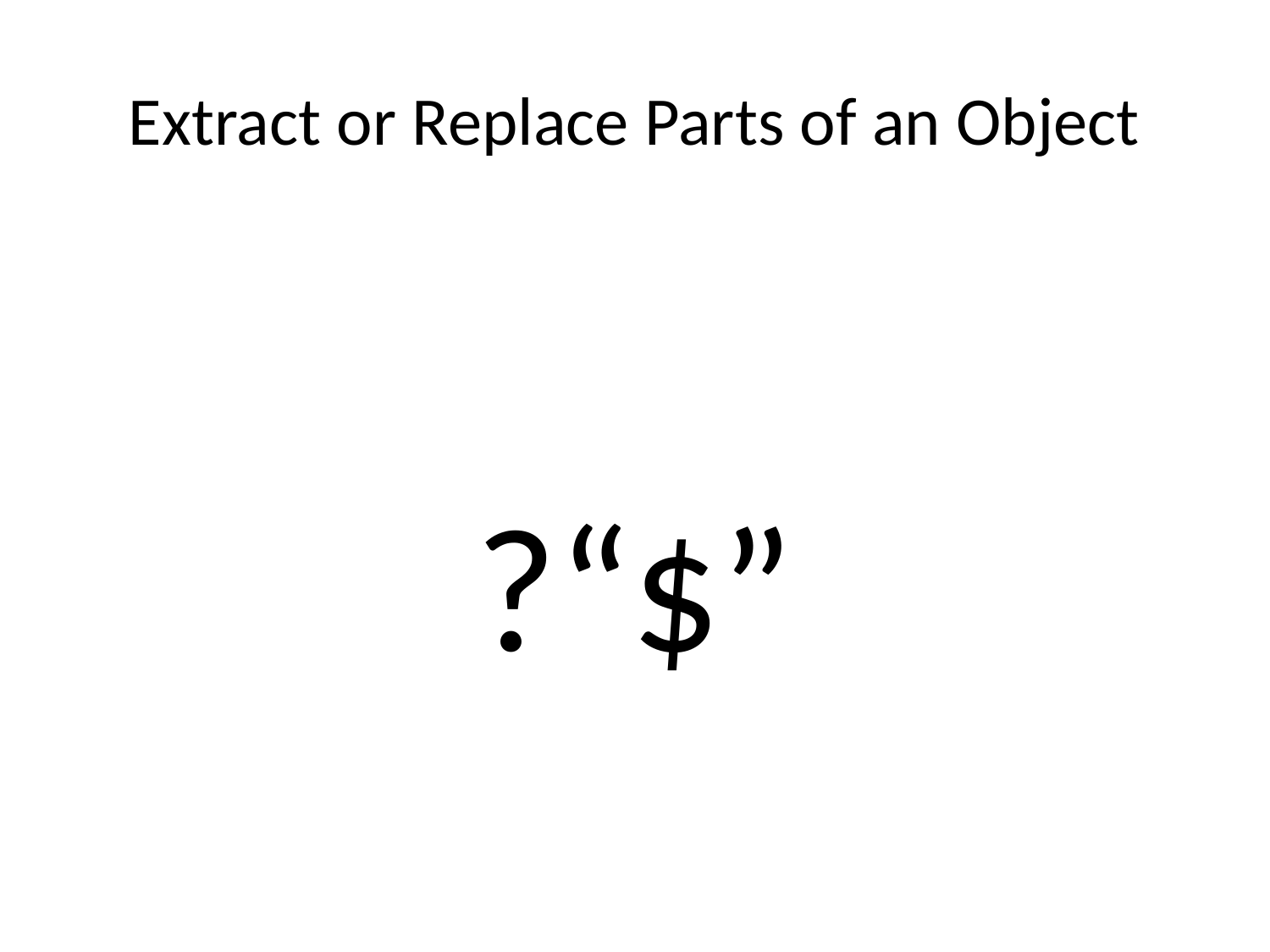

# Extract or Replace Parts of an Object

?“$”